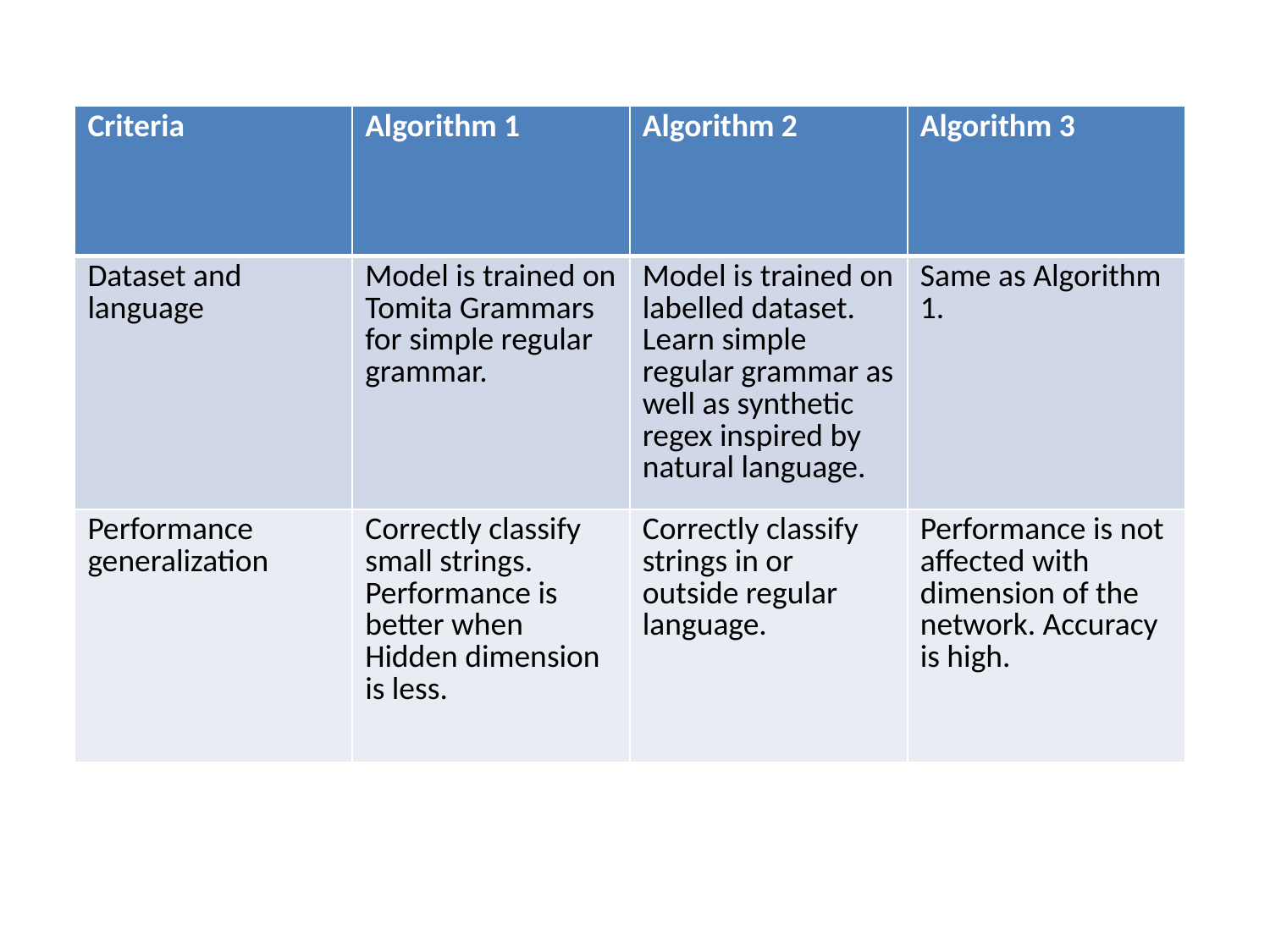

| Criteria | Algorithm 1 | Algorithm 2 | Algorithm 3 |
| --- | --- | --- | --- |
| Dataset and language | Model is trained on Tomita Grammars for simple regular grammar. | Model is trained on labelled dataset. Learn simple regular grammar as well as synthetic regex inspired by natural language. | Same as Algorithm 1. |
| Performance generalization | Correctly classify small strings. Performance is better when Hidden dimension is less. | Correctly classify strings in or outside regular language. | Performance is not affected with dimension of the network. Accuracy is high. |